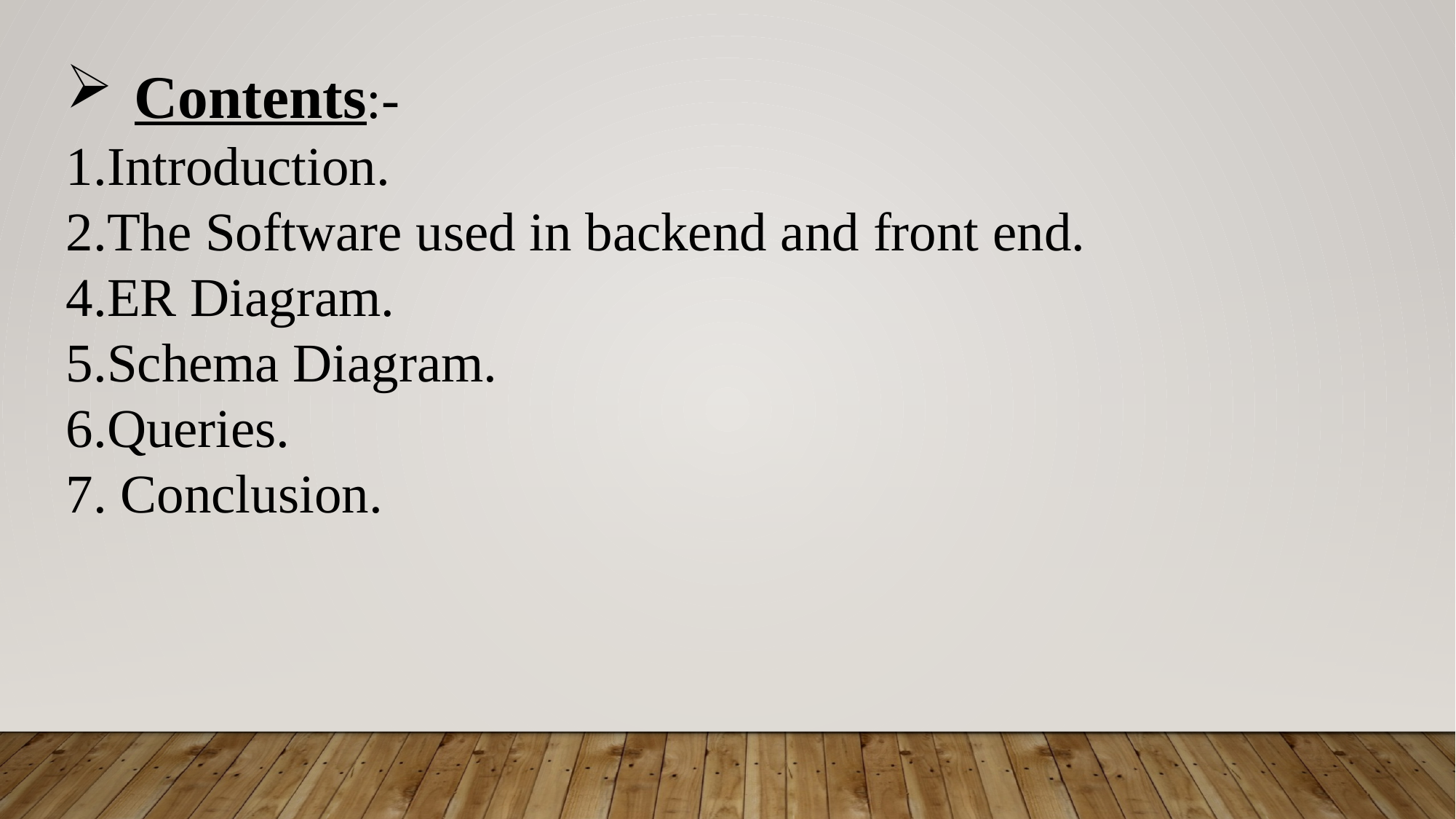

Contents:-
1.Introduction.
2.The Software used in backend and front end.
4.ER Diagram.
5.Schema Diagram.
6.Queries.
7. Conclusion.